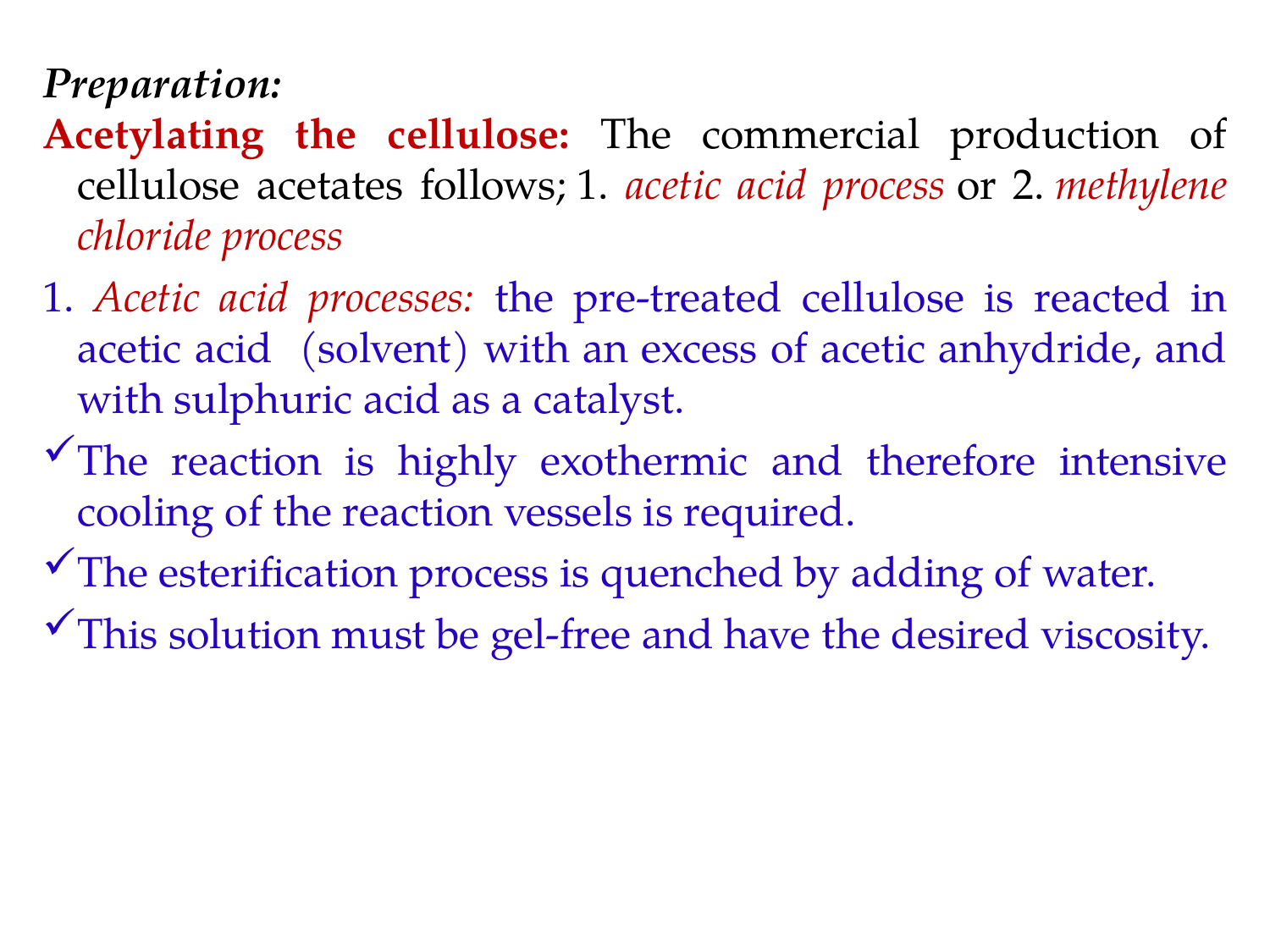

Preparation:
Acetylating the cellulose: The commercial production of cellulose acetates follows; 1. acetic acid process or 2. methylene chloride process
1. Acetic acid processes: the pre-treated cellulose is reacted in acetic acid  (solvent) with an excess of acetic anhydride, and with sulphuric acid as a catalyst.
The reaction is highly exothermic and therefore intensive cooling of the reaction vessels is required.
The esterification process is quenched by adding of water.
This solution must be gel-free and have the desired viscosity.